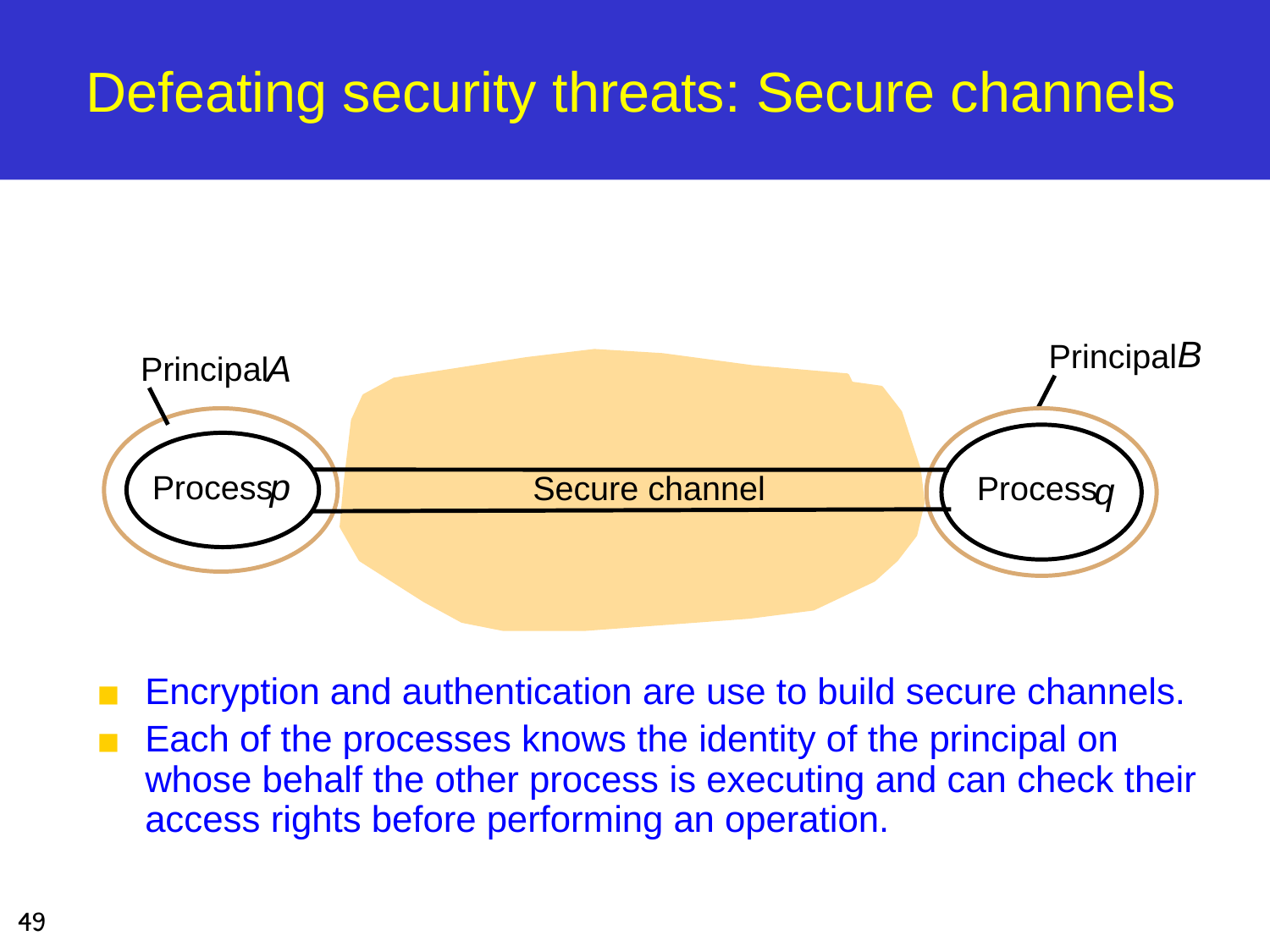

# Defeating security threats: Secure channels
B
Principal
A
Principal

p
Process
Secure channel
Process
q
Encryption and authentication are use to build secure channels.
Each of the processes knows the identity of the principal on whose behalf the other process is executing and can check their access rights before performing an operation.